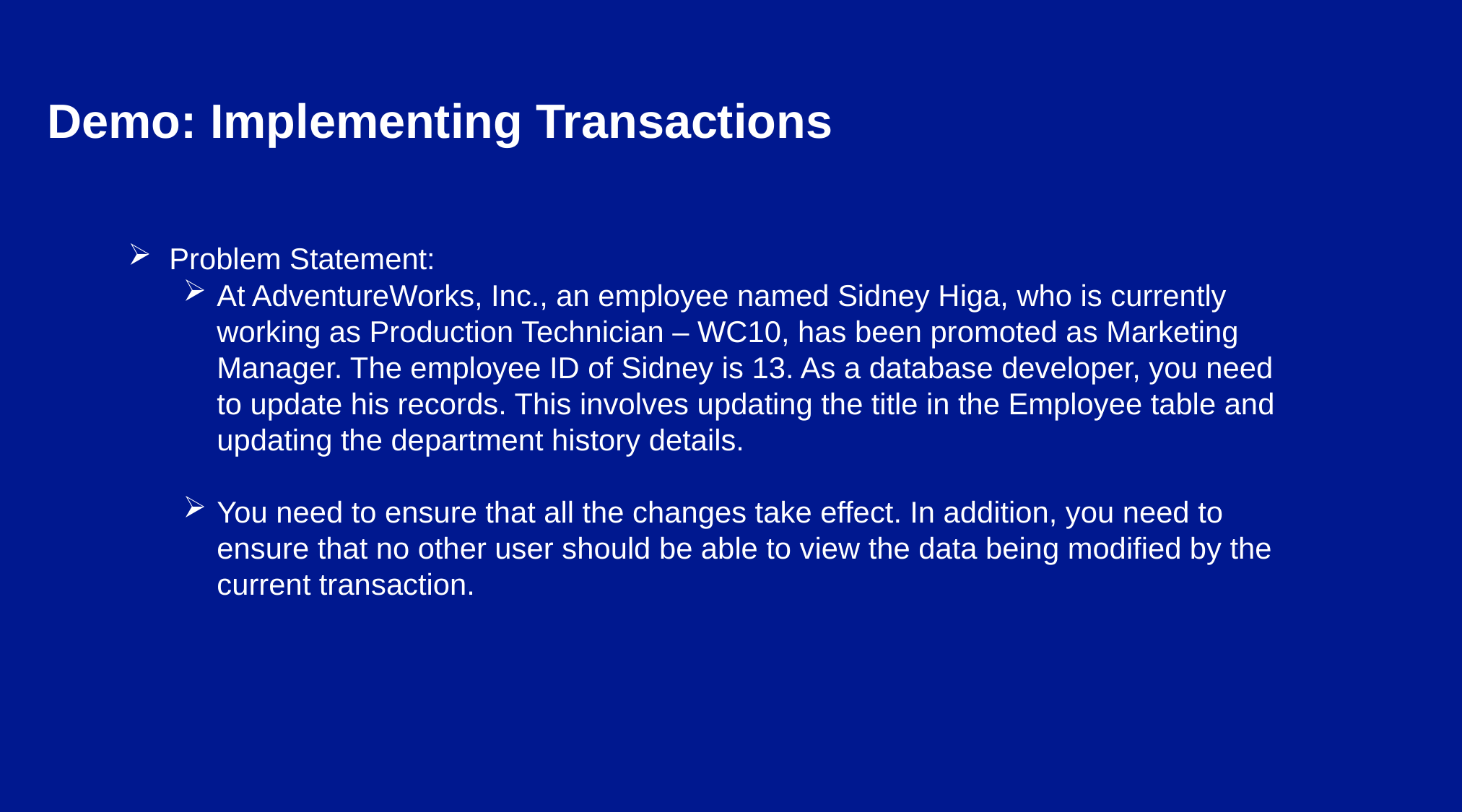

Demo: Implementing Transactions
Problem Statement:
At AdventureWorks, Inc., an employee named Sidney Higa, who is currently working as Production Technician – WC10, has been promoted as Marketing Manager. The employee ID of Sidney is 13. As a database developer, you need to update his records. This involves updating the title in the Employee table and updating the department history details.

You need to ensure that all the changes take effect. In addition, you need to ensure that no other user should be able to view the data being modified by the current transaction.